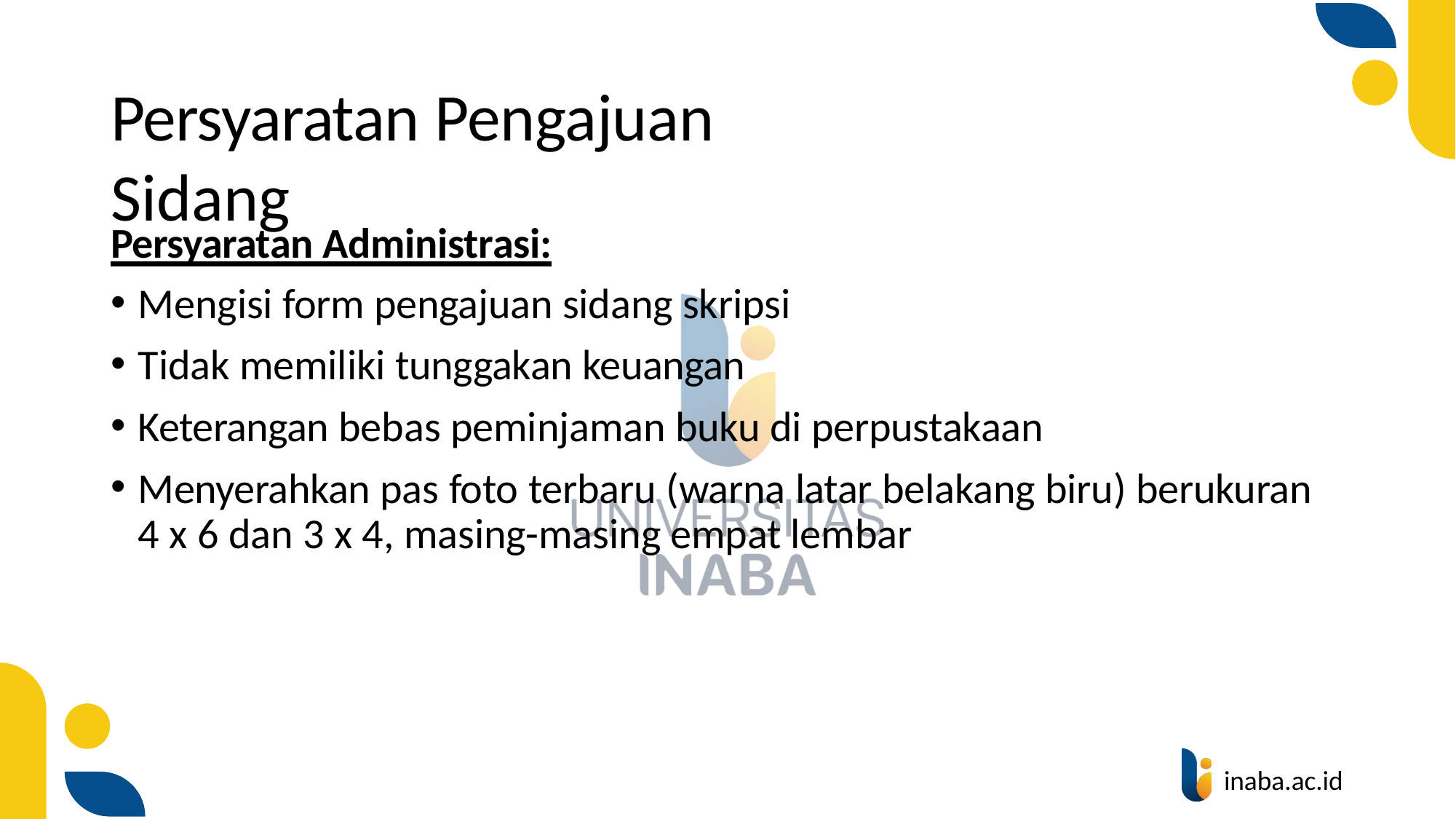

# Persyaratan Pengajuan Sidang
Persyaratan Administrasi:
Mengisi form pengajuan sidang skripsi
Tidak memiliki tunggakan keuangan
Keterangan bebas peminjaman buku di perpustakaan
Menyerahkan pas foto terbaru (warna latar belakang biru) berukuran  4 x 6 dan 3 x 4, masing-masing empat lembar
inaba.ac.id